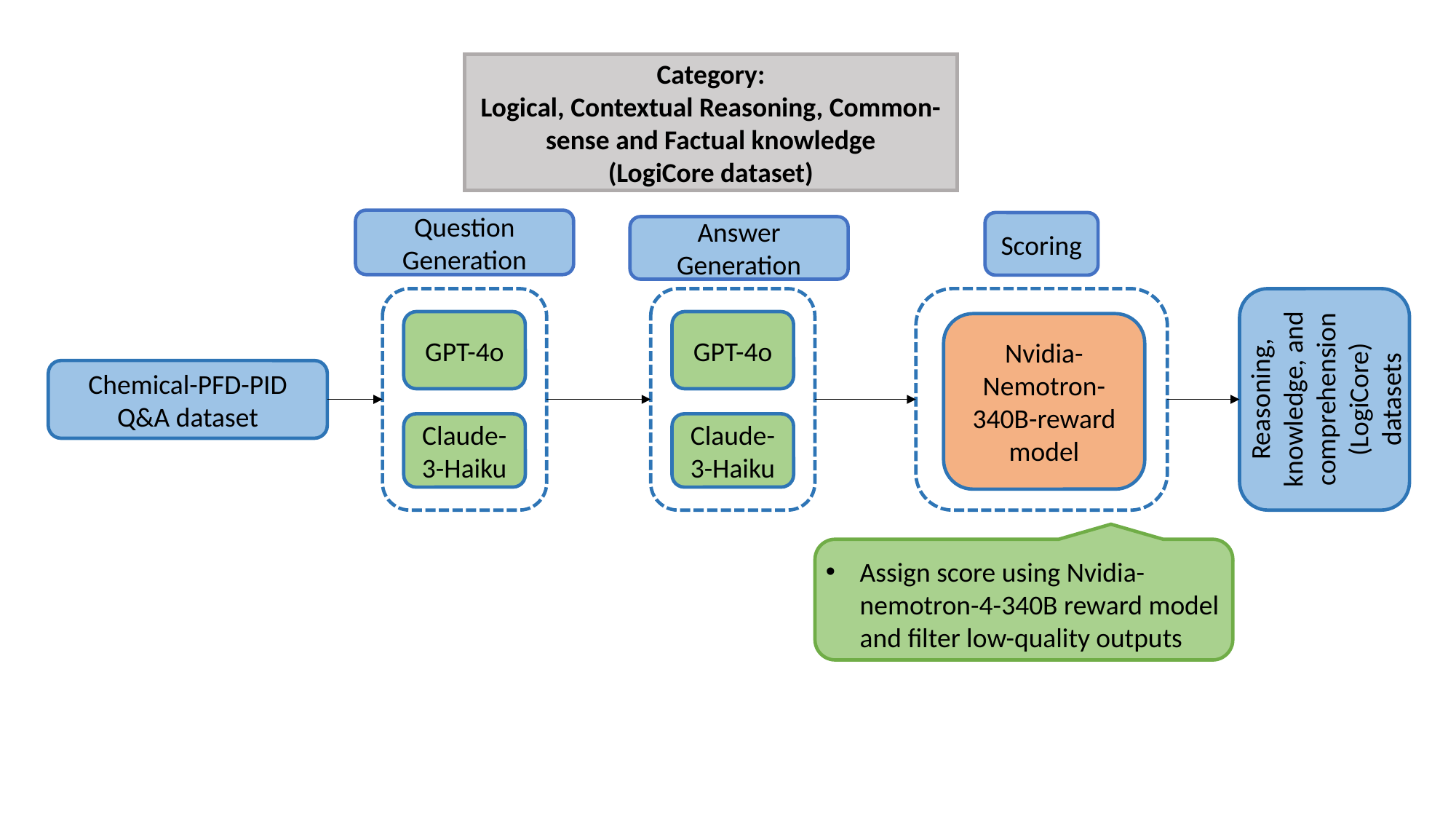

Category:
Logical, Contextual Reasoning, Common-sense and Factual knowledge
(LogiCore dataset)
Question Generation
Scoring
Answer Generation

GPT-4o
GPT-4o
Nvidia-Nemotron-340B-reward model
Reasoning, knowledge, and comprehension (LogiCore)
datasets
Chemical-PFD-PID Q&A dataset
Claude-3-Haiku
Claude-3-Haiku

Assign score using Nvidia-nemotron-4-340B reward model and filter low-quality outputs